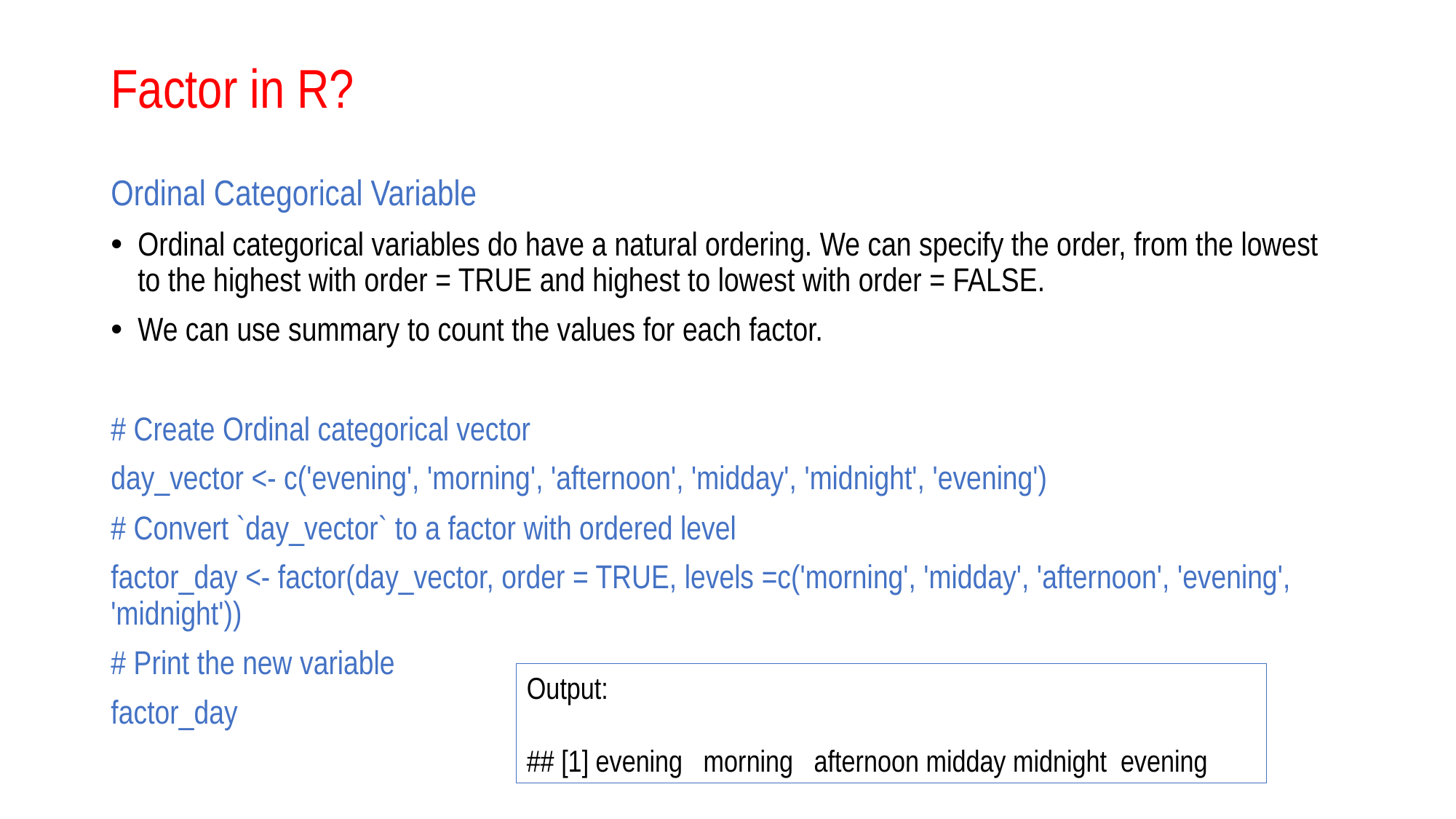

# Factor in R?
Ordinal Categorical Variable
Ordinal categorical variables do have a natural ordering. We can specify the order, from the lowest to the highest with order = TRUE and highest to lowest with order = FALSE.
We can use summary to count the values for each factor.

# Create Ordinal categorical vector
day_vector <- c('evening', 'morning', 'afternoon', 'midday', 'midnight', 'evening')
# Convert `day_vector` to a factor with ordered level
factor_day <- factor(day_vector, order = TRUE, levels =c('morning', 'midday', 'afternoon', 'evening', 'midnight'))
# Print the new variable
factor_day

Output:

## [1] evening   morning   afternoon midday midnight  evening